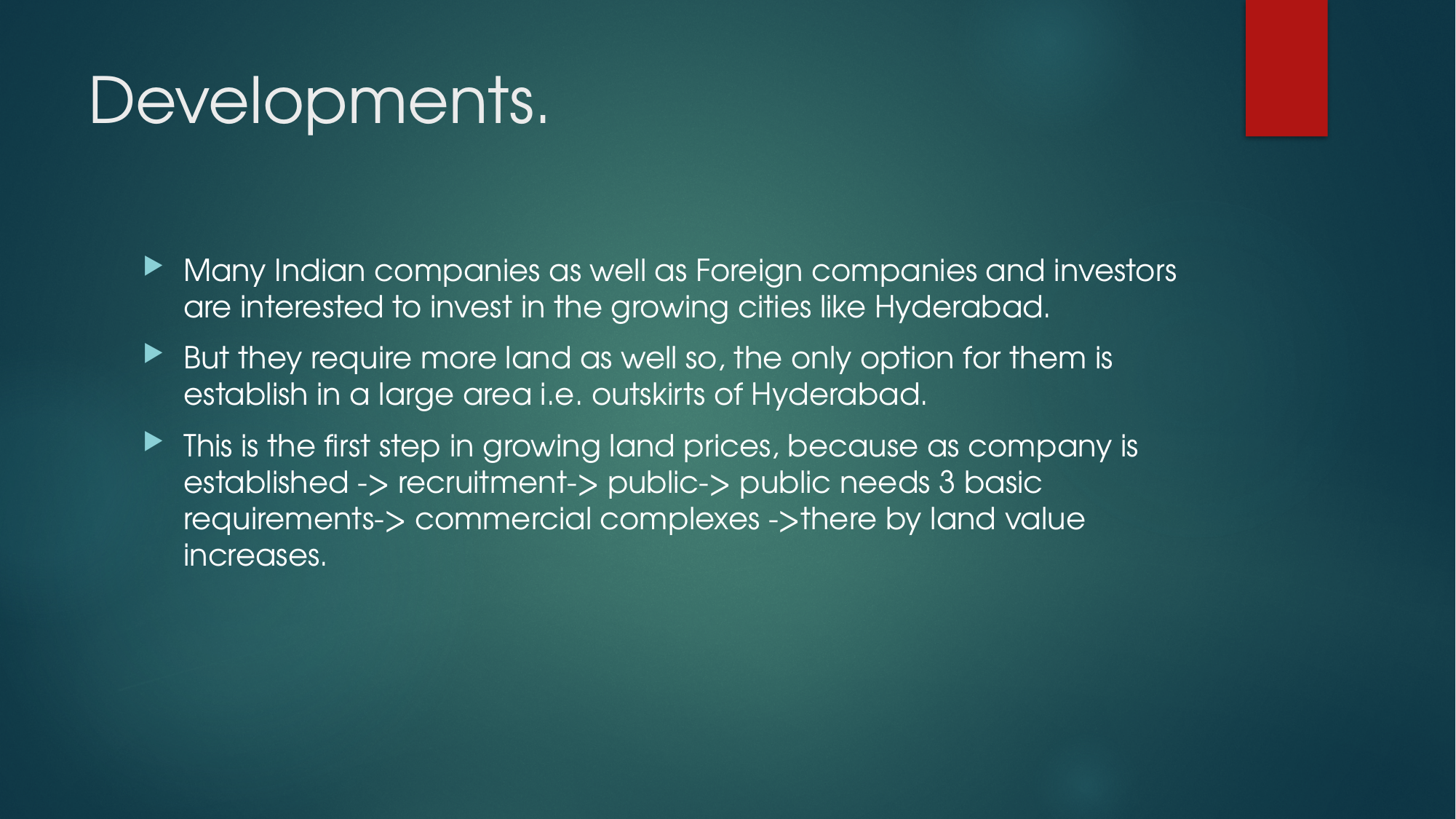

# Developments.
Many Indian companies as well as Foreign companies and investors are interested to invest in the growing cities like Hyderabad.
But they require more land as well so, the only option for them is establish in a large area i.e. outskirts of Hyderabad.
This is the first step in growing land prices, because as company is established -> recruitment-> public-> public needs 3 basic requirements-> commercial complexes ->there by land value increases.